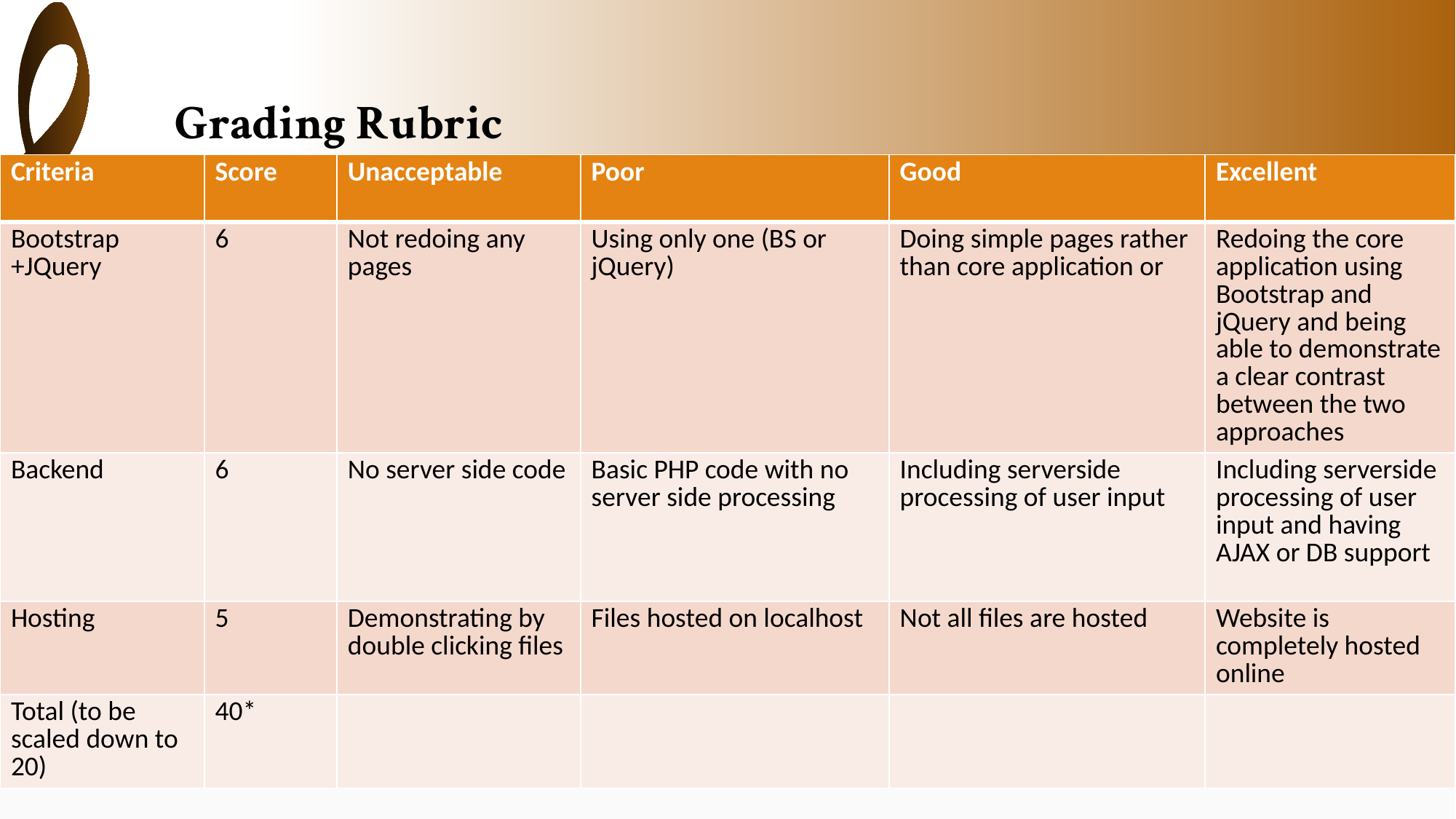

# Grading Rubric
| Criteria | Score | Unacceptable | Poor | Good | Excellent |
| --- | --- | --- | --- | --- | --- |
| Bootstrap +JQuery | 6 | Not redoing any pages | Using only one (BS or jQuery) | Doing simple pages rather than core application or | Redoing the core application using Bootstrap and jQuery and being able to demonstrate a clear contrast between the two approaches |
| Backend | 6 | No server side code | Basic PHP code with no server side processing | Including serverside processing of user input | Including serverside processing of user input and having AJAX or DB support |
| Hosting | 5 | Demonstrating by double clicking files | Files hosted on localhost | Not all files are hosted | Website is completely hosted online |
| Total (to be scaled down to 20) | 40\* |  |  |  |  |